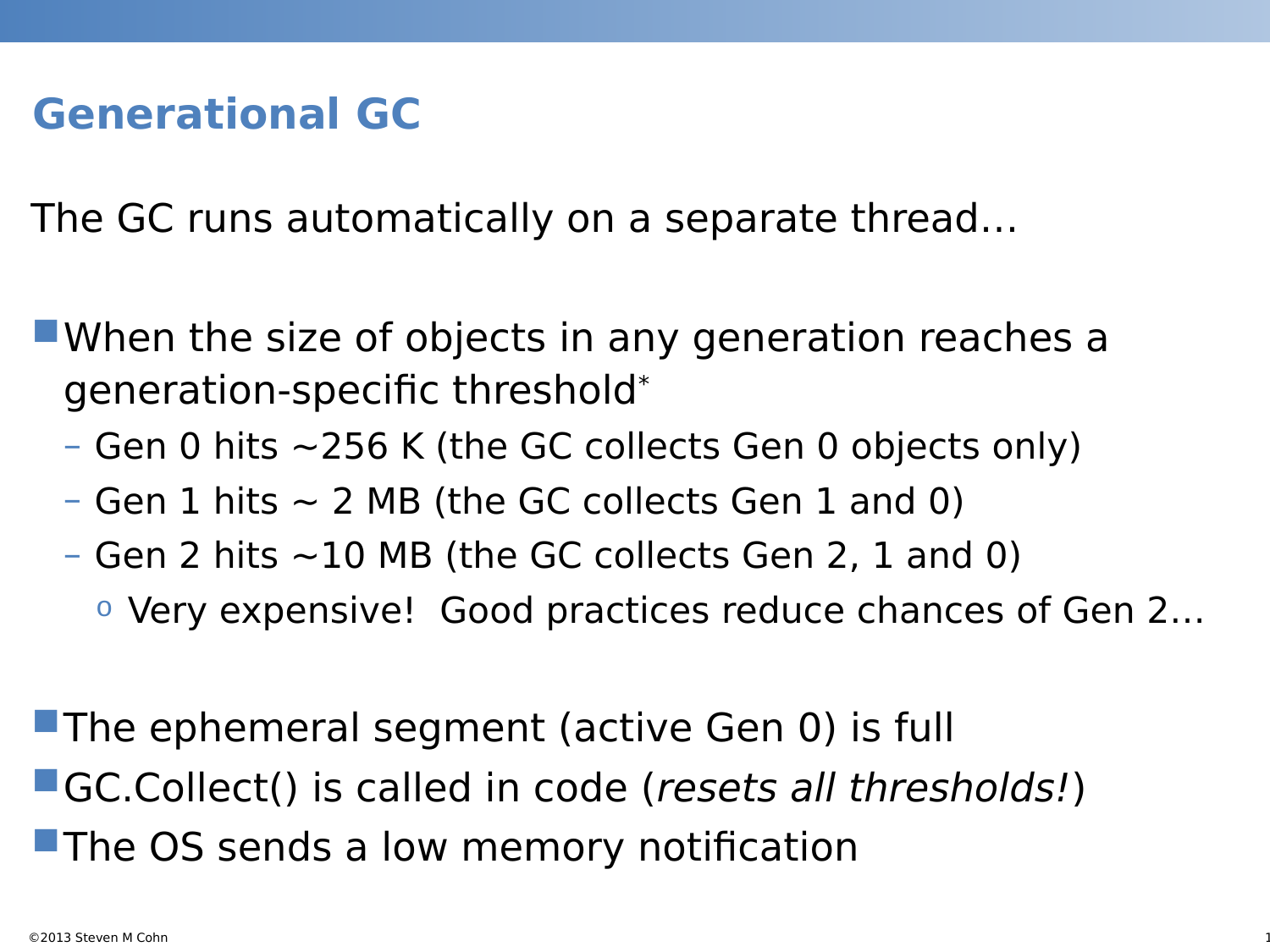

# Generational GC
The GC runs automatically on a separate thread…

When the size of objects in any generation reaches a generation-specific threshold*
Gen 0 hits ~256 K (the GC collects Gen 0 objects only)
Gen 1 hits ~ 2 MB (the GC collects Gen 1 and 0)
Gen 2 hits ~10 MB (the GC collects Gen 2, 1 and 0)
Very expensive!  Good practices reduce chances of Gen 2…

The ephemeral segment (active Gen 0) is full
GC.Collect() is called in code (resets all thresholds!)
The OS sends a low memory notification